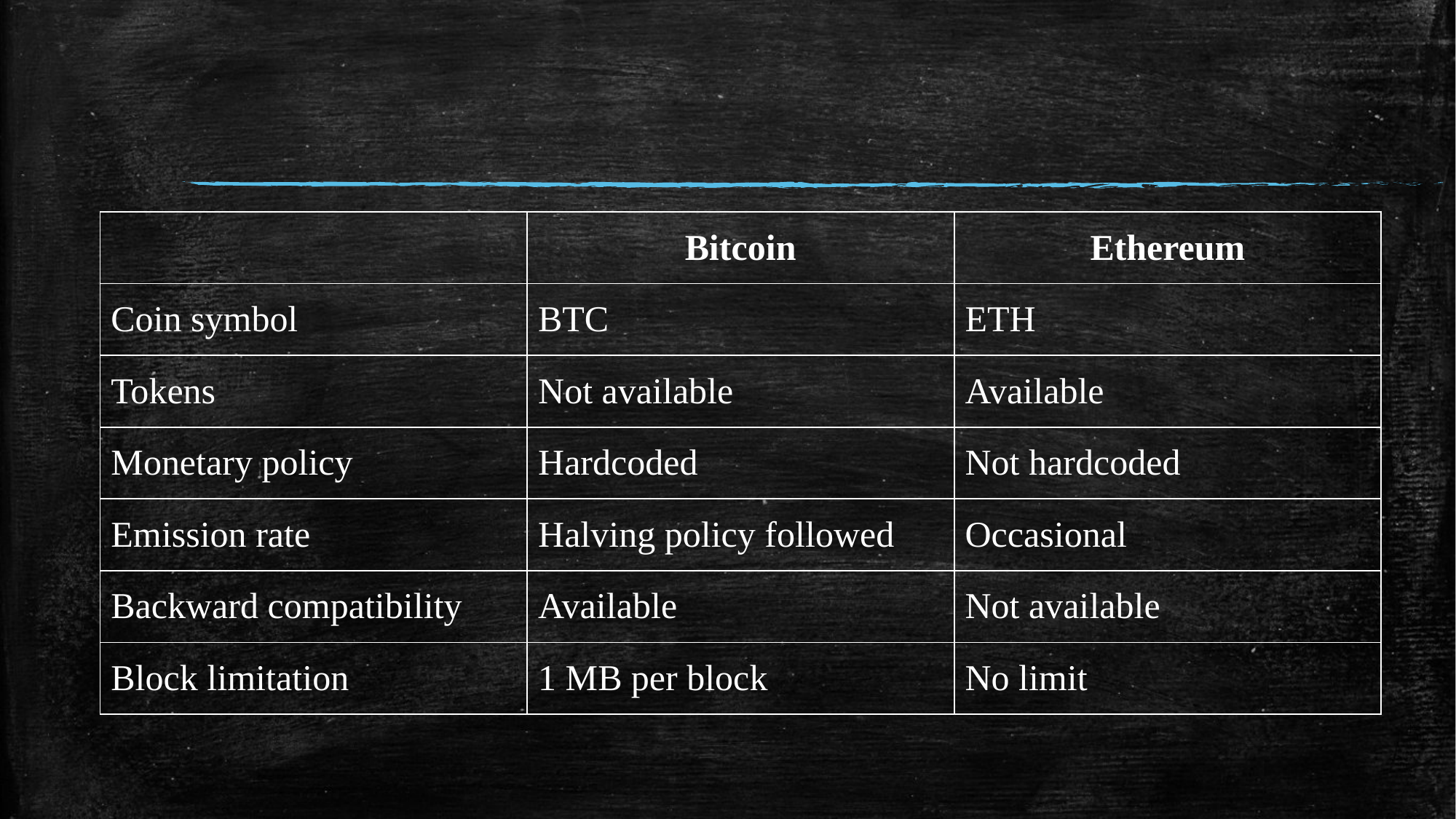

#

|  | Bitcoin | Ethereum |
| --- | --- | --- |
| Coin symbol | BTC | ETH |
| Tokens | Not available | Available |
| Monetary policy | Hardcoded | Not hardcoded |
| Emission rate | Halving policy followed | Occasional |
| Backward compatibility | Available | Not available |
| Block limitation | 1 MB per block | No limit |